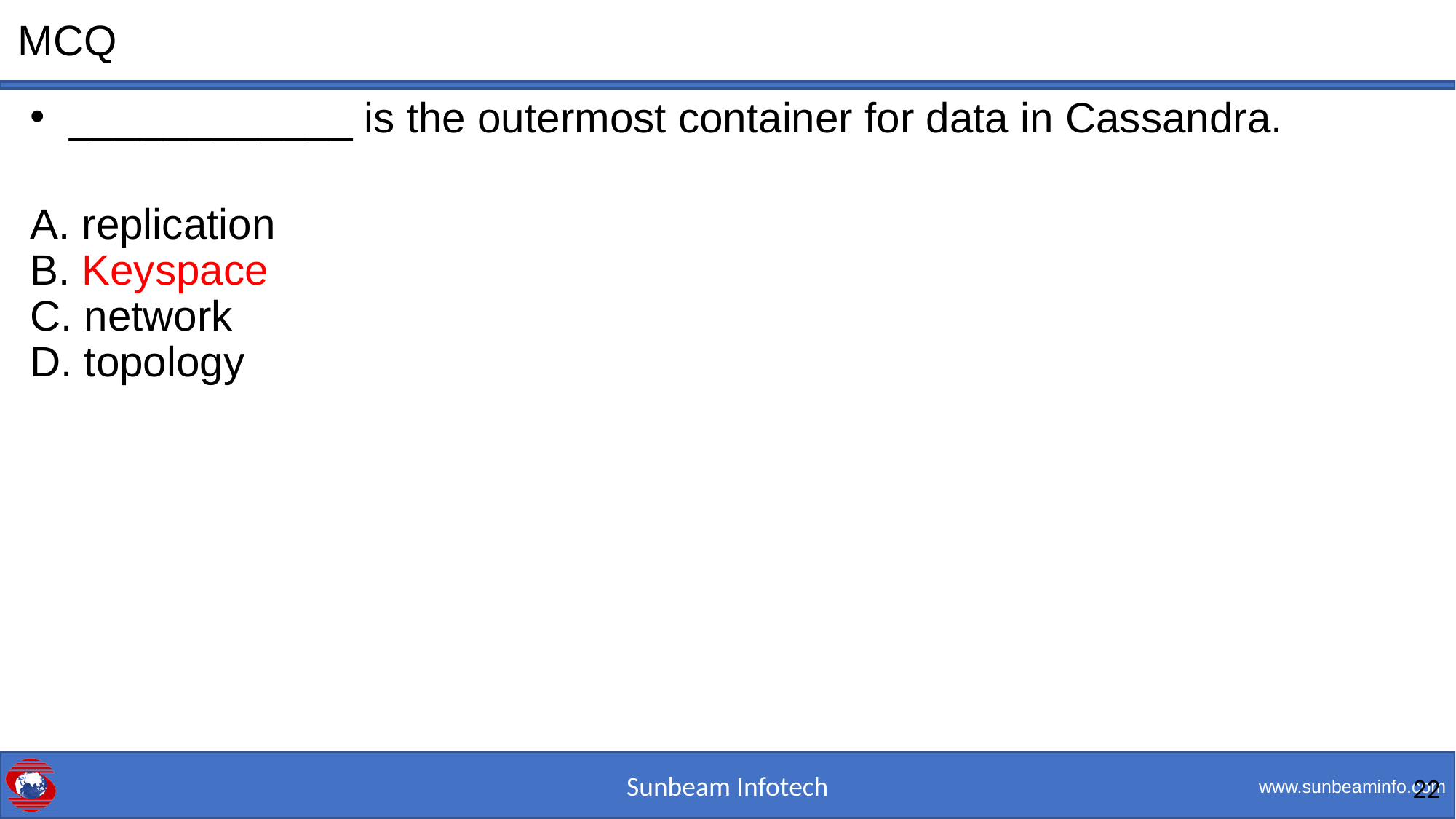

# MCQ
 ____________ is the outermost container for data in Cassandra.
A. replication
B. Keyspace
C. network
D. topology

22